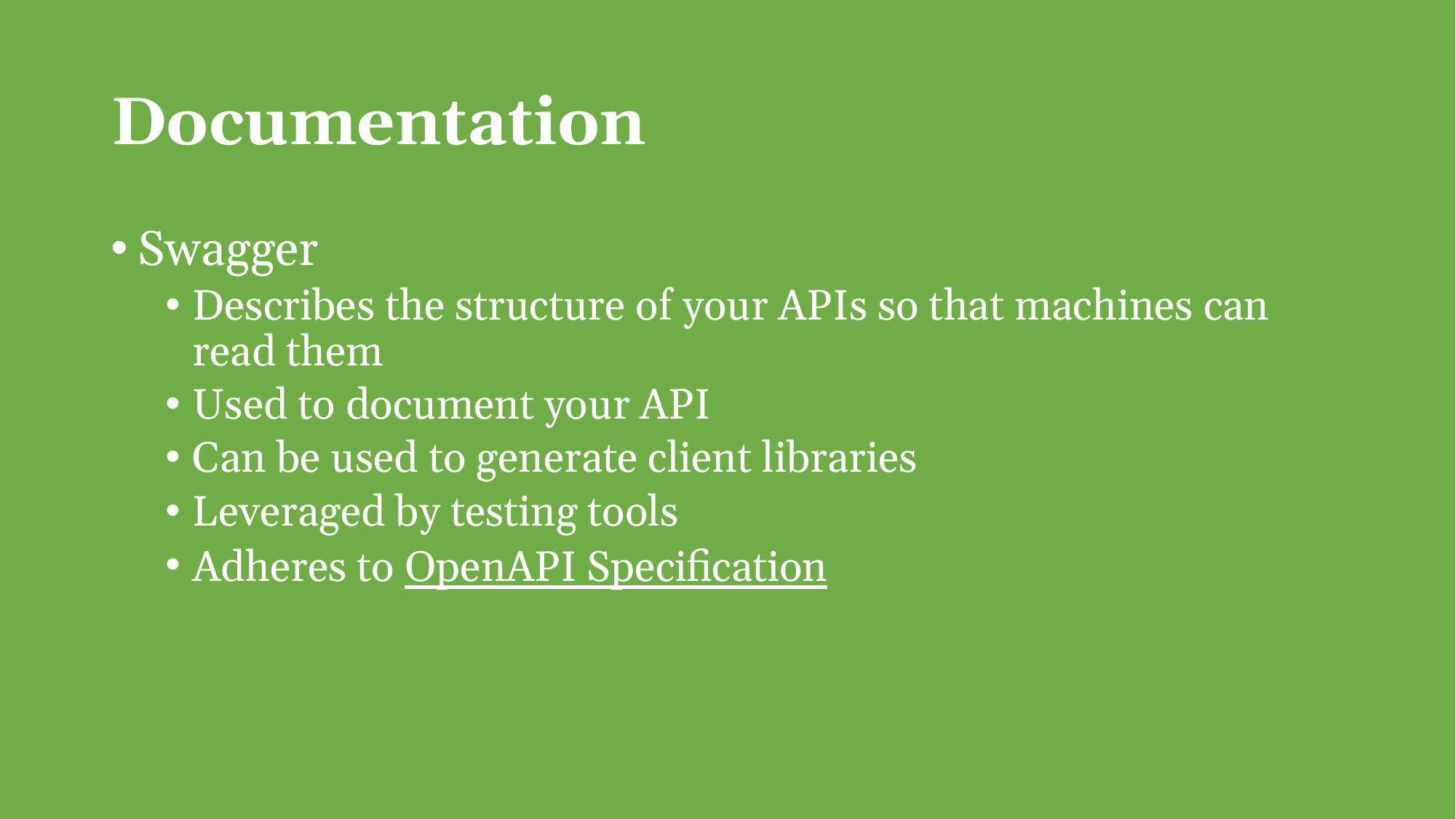

# Documentation
Swagger
Describes the structure of your APIs so that machines can read them
Used to document your API
Can be used to generate client libraries
Leveraged by testing tools
Adheres to OpenAPI Specification